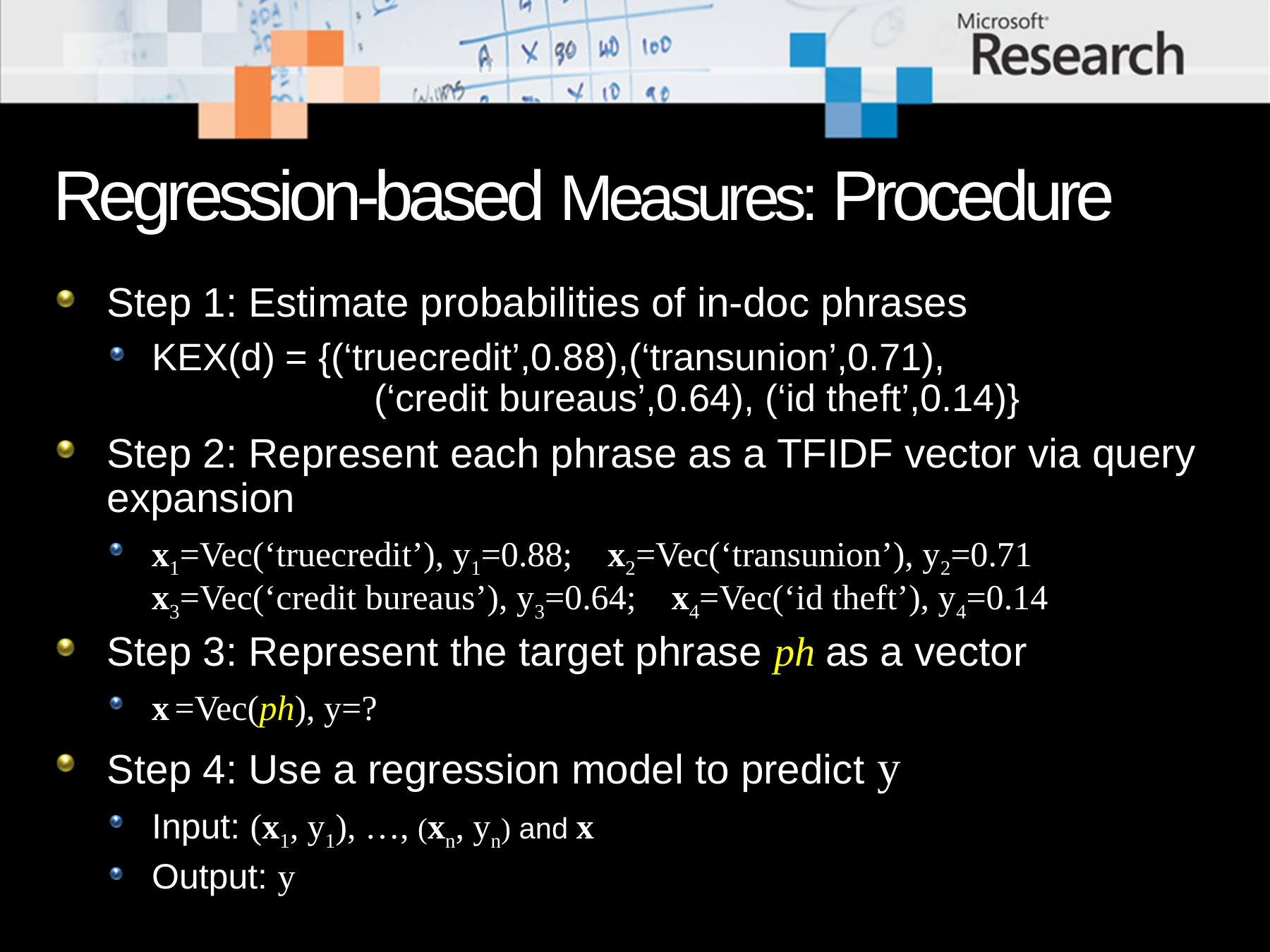

# Regression-based Measures: Procedure
Step 1: Estimate probabilities of in-doc phrases
KEX(d) = {(‘truecredit’,0.88),(‘transunion’,0.71),
		 (‘credit bureaus’,0.64), (‘id theft’,0.14)}
Step 2: Represent each phrase as a TFIDF vector via query expansion
x1=Vec(‘truecredit’), y1=0.88;    x2=Vec(‘transunion’), y2=0.71
x3=Vec(‘credit bureaus’), y3=0.64;    x4=Vec(‘id theft’), y4=0.14
Step 3: Represent the target phrase ph as a vector
x =Vec(ph), y=?
Step 4: Use a regression model to predict y
Input: (x1, y1), …, (xn, yn) and x
Output: y